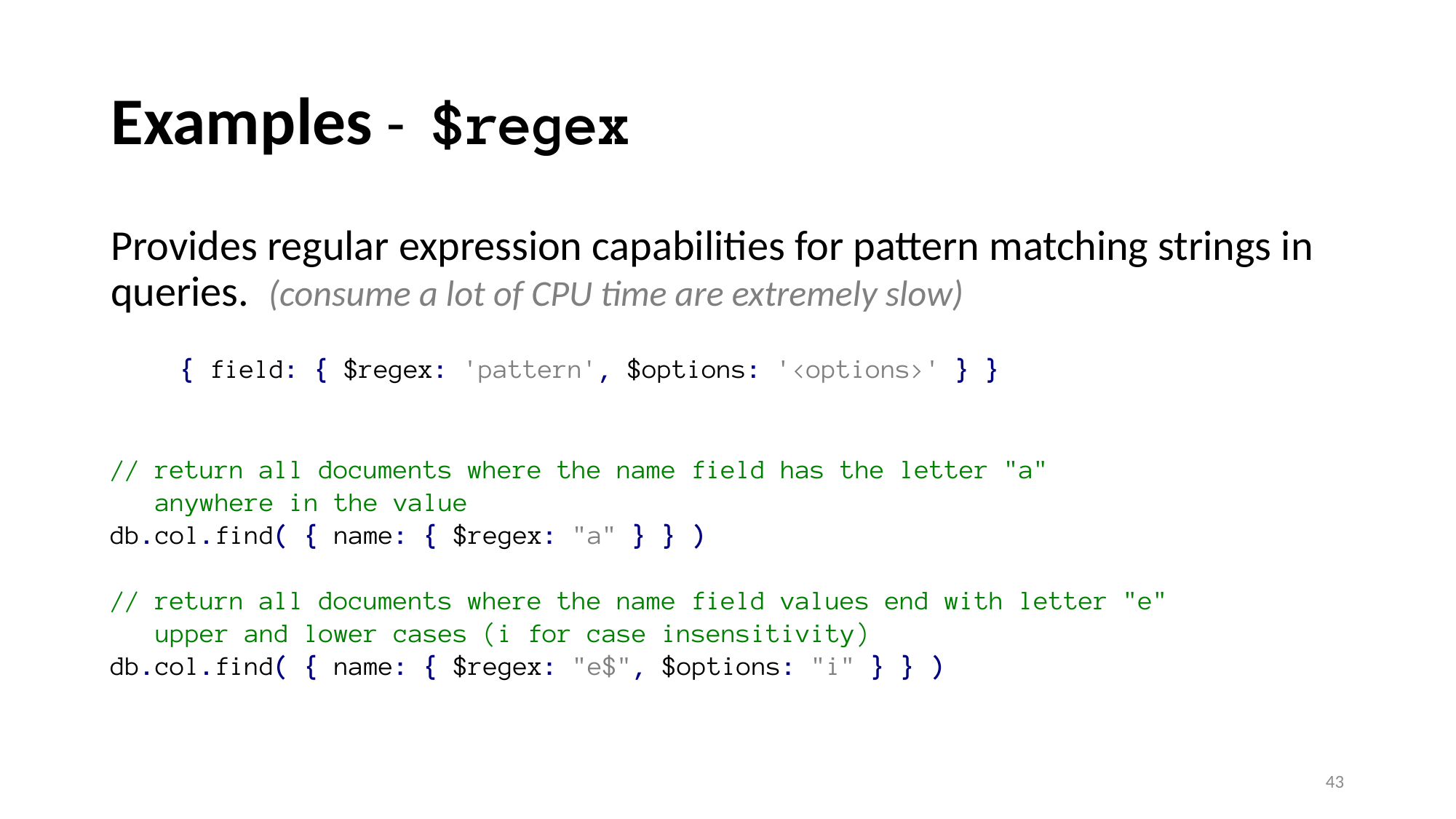

# Examples - $regex
Provides regular expression capabilities for pattern matching strings in queries.  (consume a lot of CPU time are extremely slow)

{ field: { $regex: 'pattern', $options: '<options>' } }
// return all documents where the name field has the letter "a"
   anywhere in the value
db.col.find( { name: { $regex: "a" } } )

// return all documents where the name field values end with letter "e"
   upper and lower cases (i for case insensitivity)
db.col.find( { name: { $regex: "e$", $options: "i" } } )

43